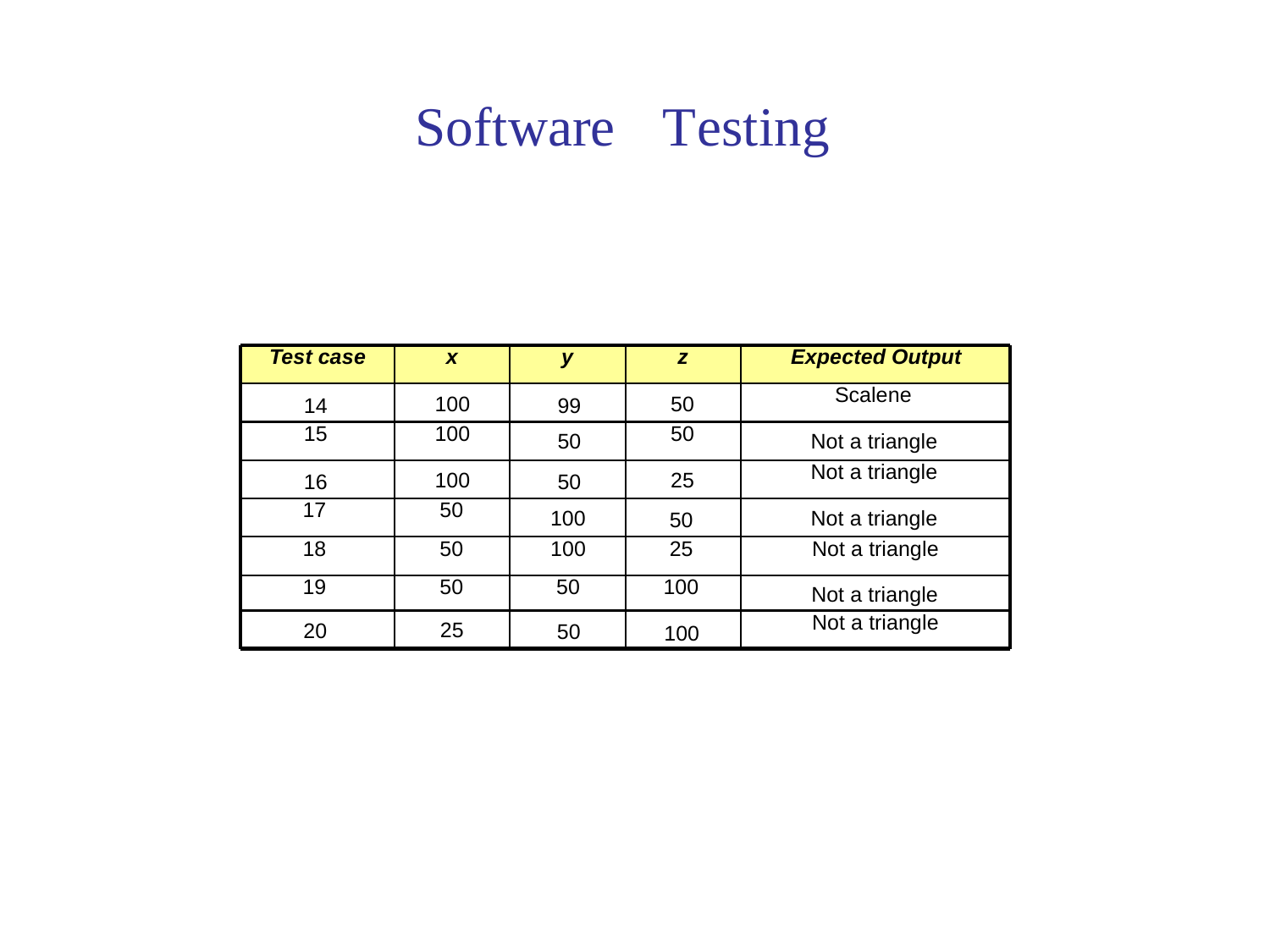

Software
Testing

Test case

x

y

z

Expected Output

14

100

99

50
Scalene

15
100

50
50

Not a triangle

16

100

50

25
Not a triangle

17
50

100

50

Not a triangle

18
50
100
25
Not a triangle

19
50
50
100

Not a triangle

20

25

50

100
Not a triangle